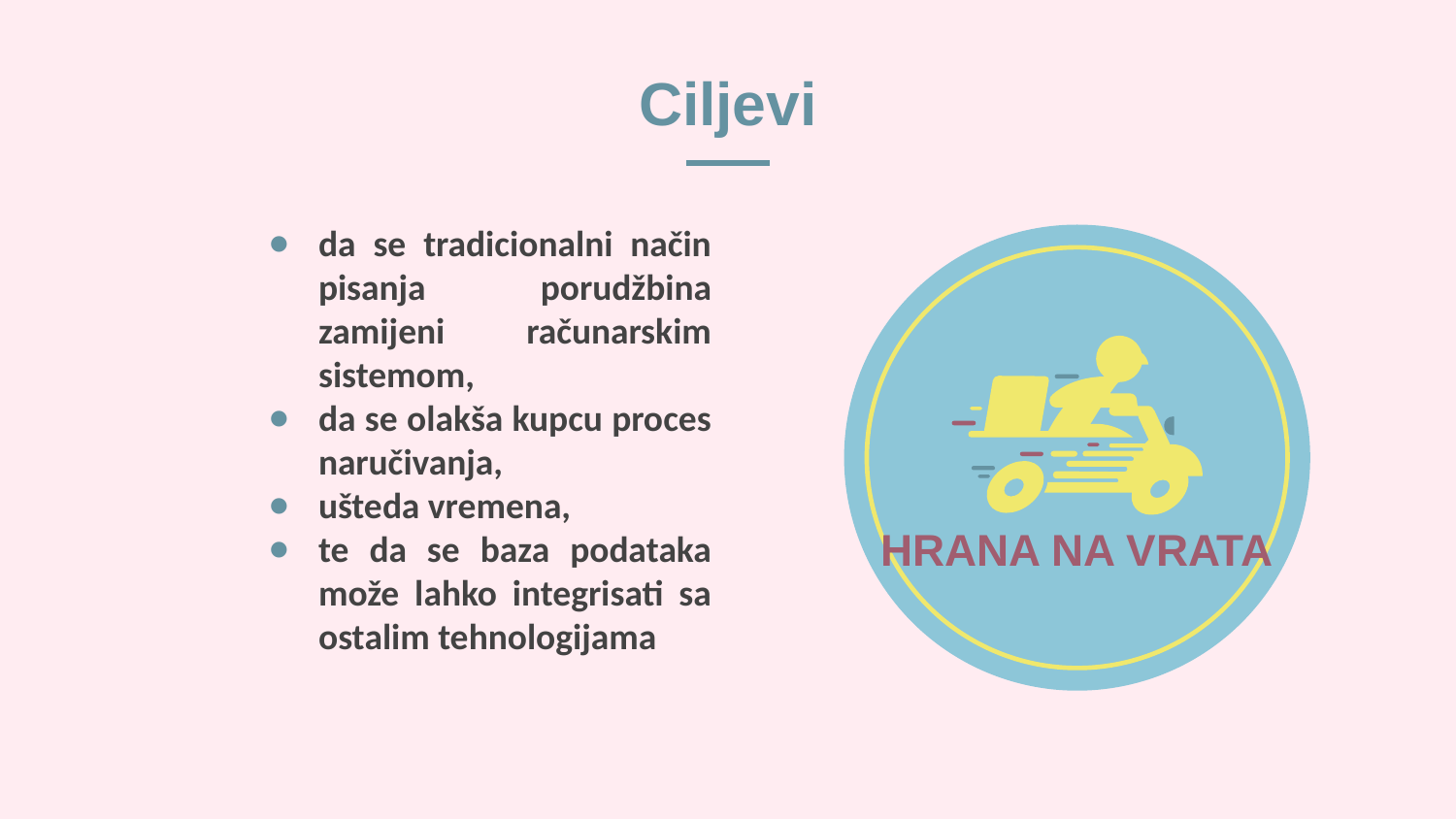

# Ciljevi
da se tradicionalni način pisanja porudžbina zamijeni računarskim sistemom,
da se olakša kupcu proces naručivanja,
ušteda vremena,
te da se baza podataka može lahko integrisati sa ostalim tehnologijama

HRANA NA VRATA